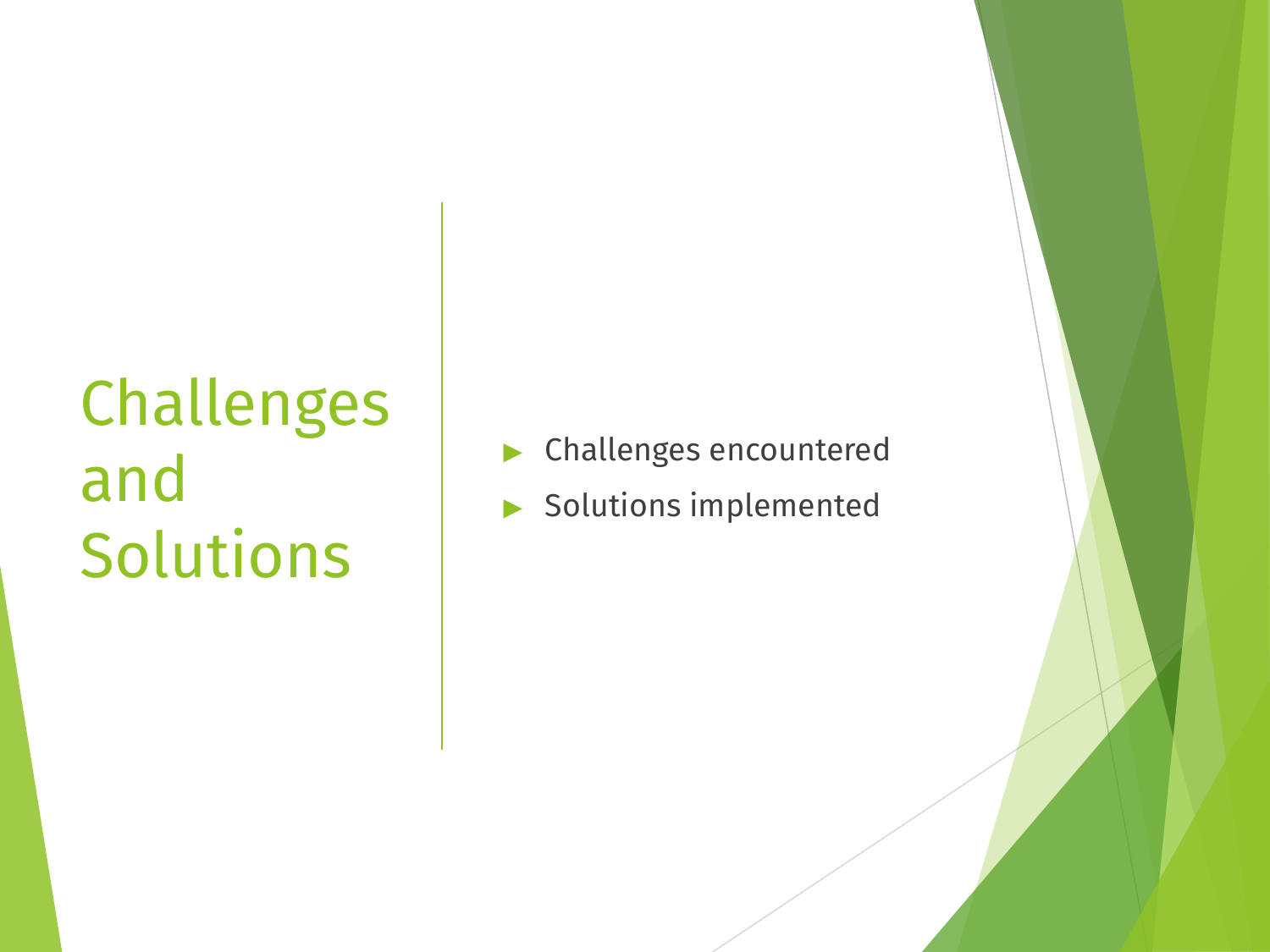

# Challenges and Solutions
Challenges encountered
Solutions implemented